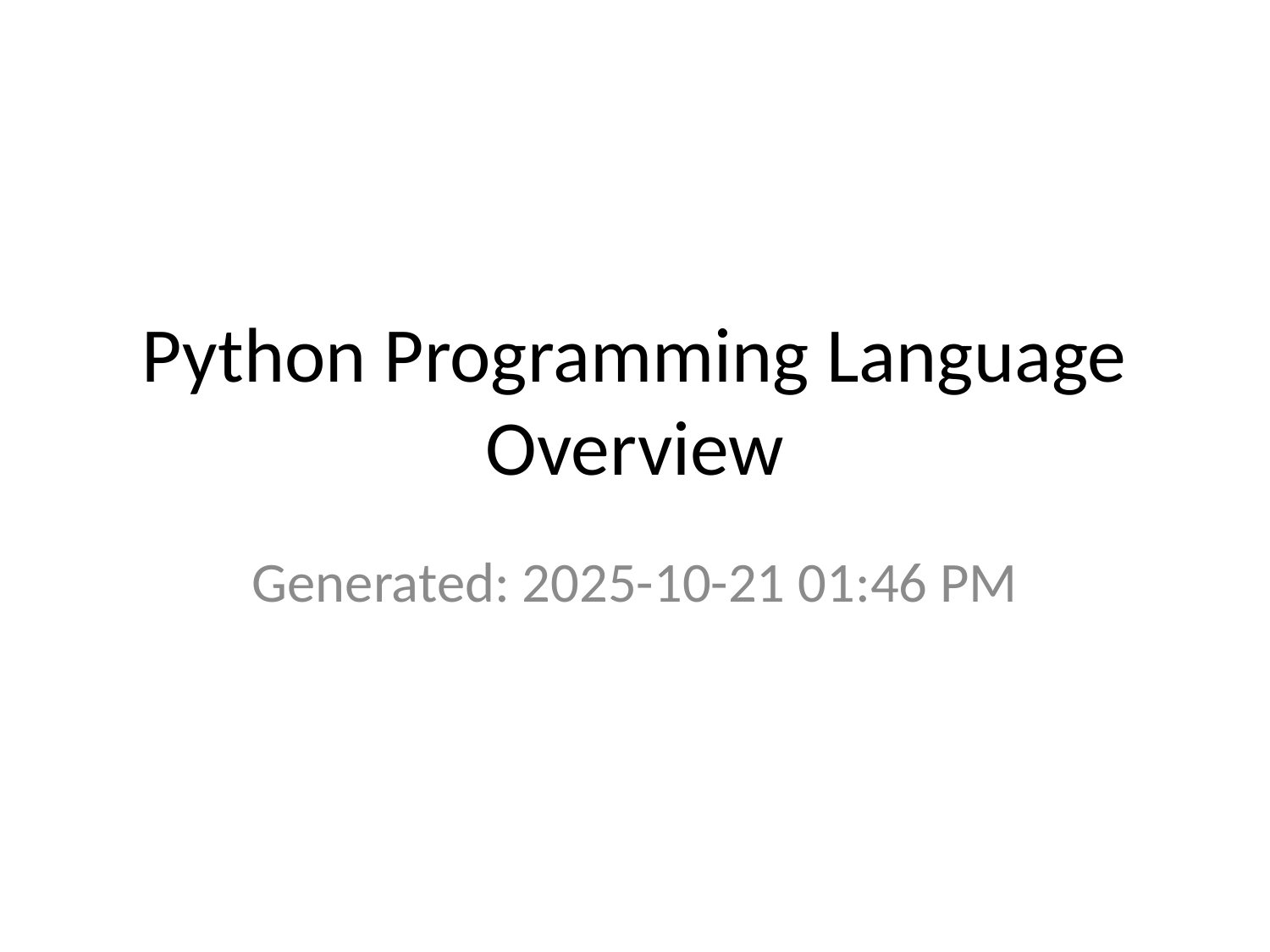

# Python Programming Language Overview
Generated: 2025-10-21 01:46 PM